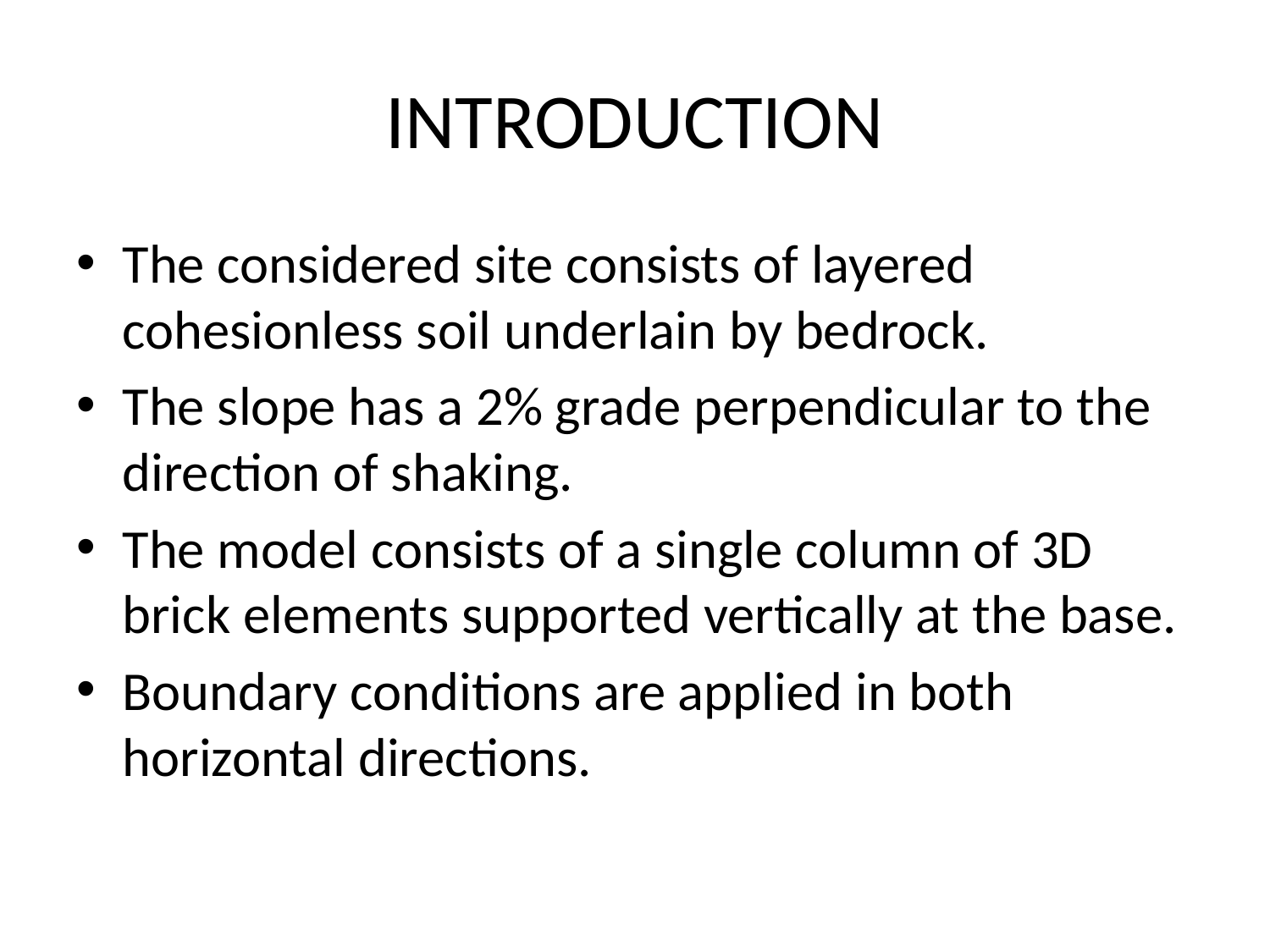

# INTRODUCTION
The considered site consists of layered cohesionless soil underlain by bedrock.
The slope has a 2% grade perpendicular to the direction of shaking.
The model consists of a single column of 3D brick elements supported vertically at the base.
Boundary conditions are applied in both horizontal directions.